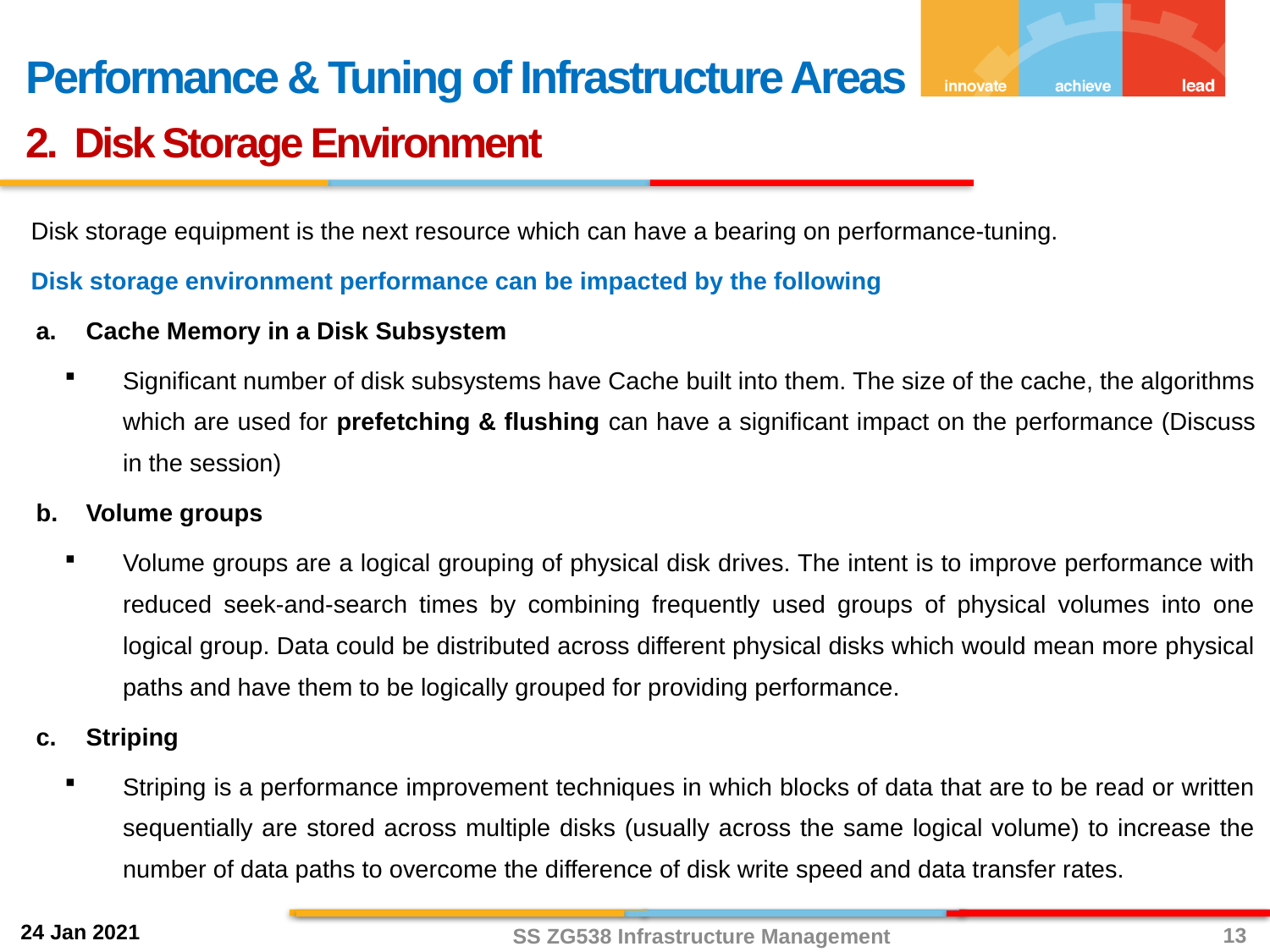

Performance & Tuning of Infrastructure Areas
2.  Disk Storage Environment
Disk storage equipment is the next resource which can have a bearing on performance-tuning.
Disk storage environment performance can be impacted by the following
Cache Memory in a Disk Subsystem
Significant number of disk subsystems have Cache built into them. The size of the cache, the algorithms which are used for prefetching & flushing can have a significant impact on the performance (Discuss in the session)
Volume groups
Volume groups are a logical grouping of physical disk drives. The intent is to improve performance with reduced seek-and-search times by combining frequently used groups of physical volumes into one logical group. Data could be distributed across different physical disks which would mean more physical paths and have them to be logically grouped for providing performance.
Striping
Striping is a performance improvement techniques in which blocks of data that are to be read or written sequentially are stored across multiple disks (usually across the same logical volume) to increase the number of data paths to overcome the difference of disk write speed and data transfer rates.
13
SS ZG538 Infrastructure Management